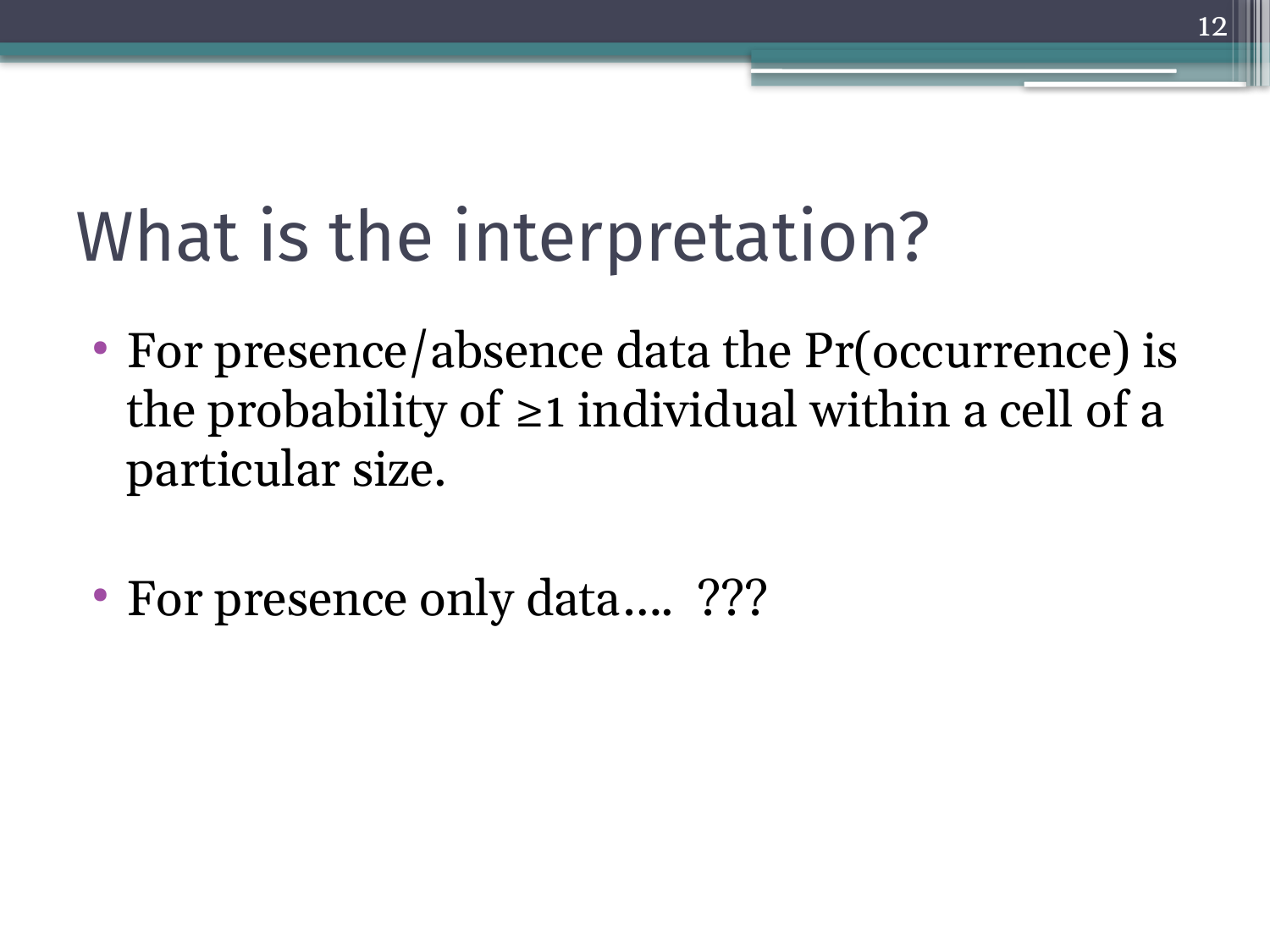

12
# What is the interpretation?
For presence/absence data the Pr(occurrence) is the probability of ≥1 individual within a cell of a particular size.

For presence only data….  ???